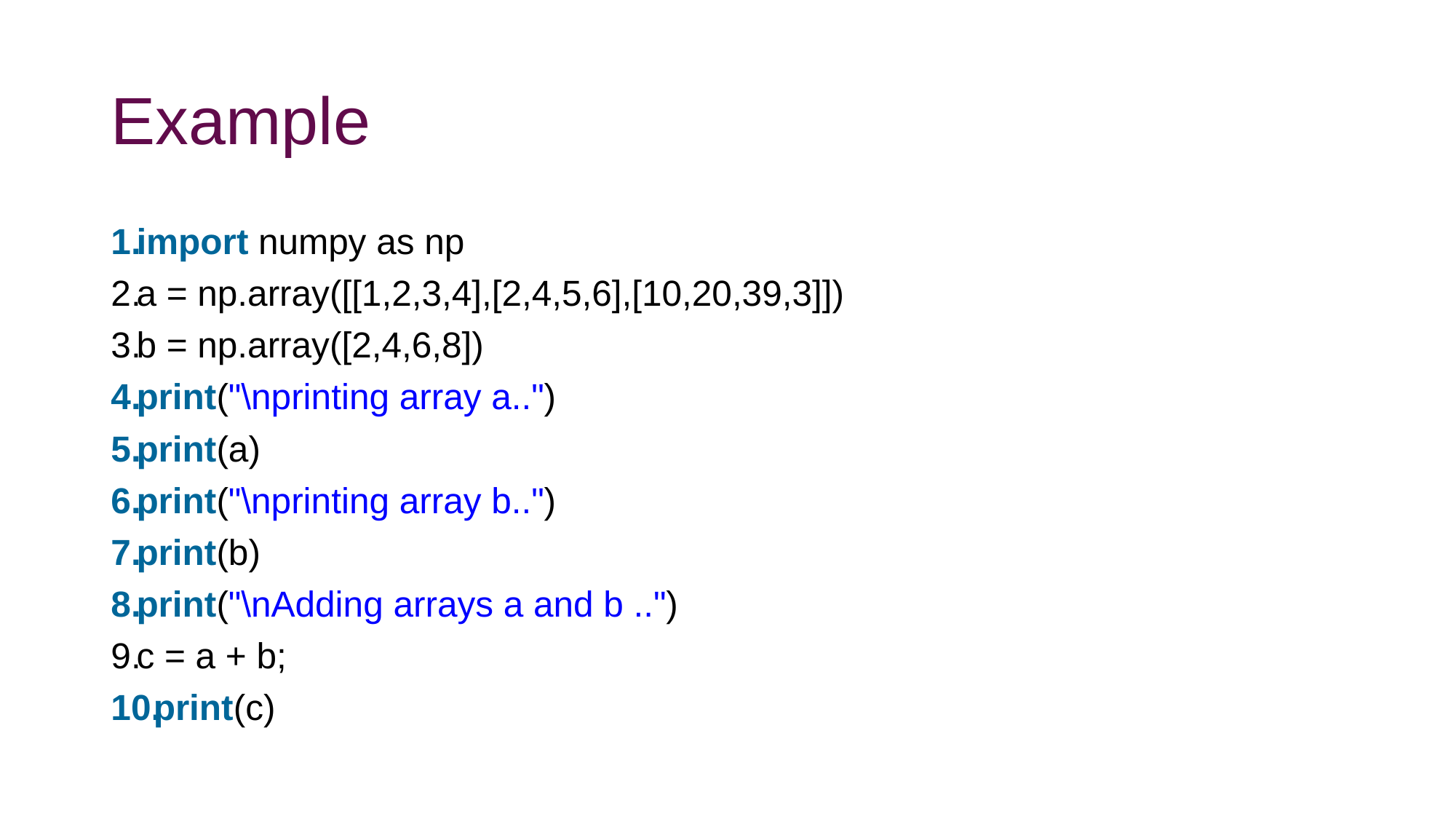

# Example
import numpy as np
a = np.array([[1,2,3,4],[2,4,5,6],[10,20,39,3]])
b = np.array([2,4,6,8])
print("\nprinting array a..")
print(a)
print("\nprinting array b..")
print(b)
print("\nAdding arrays a and b ..")
c = a + b;
print(c)